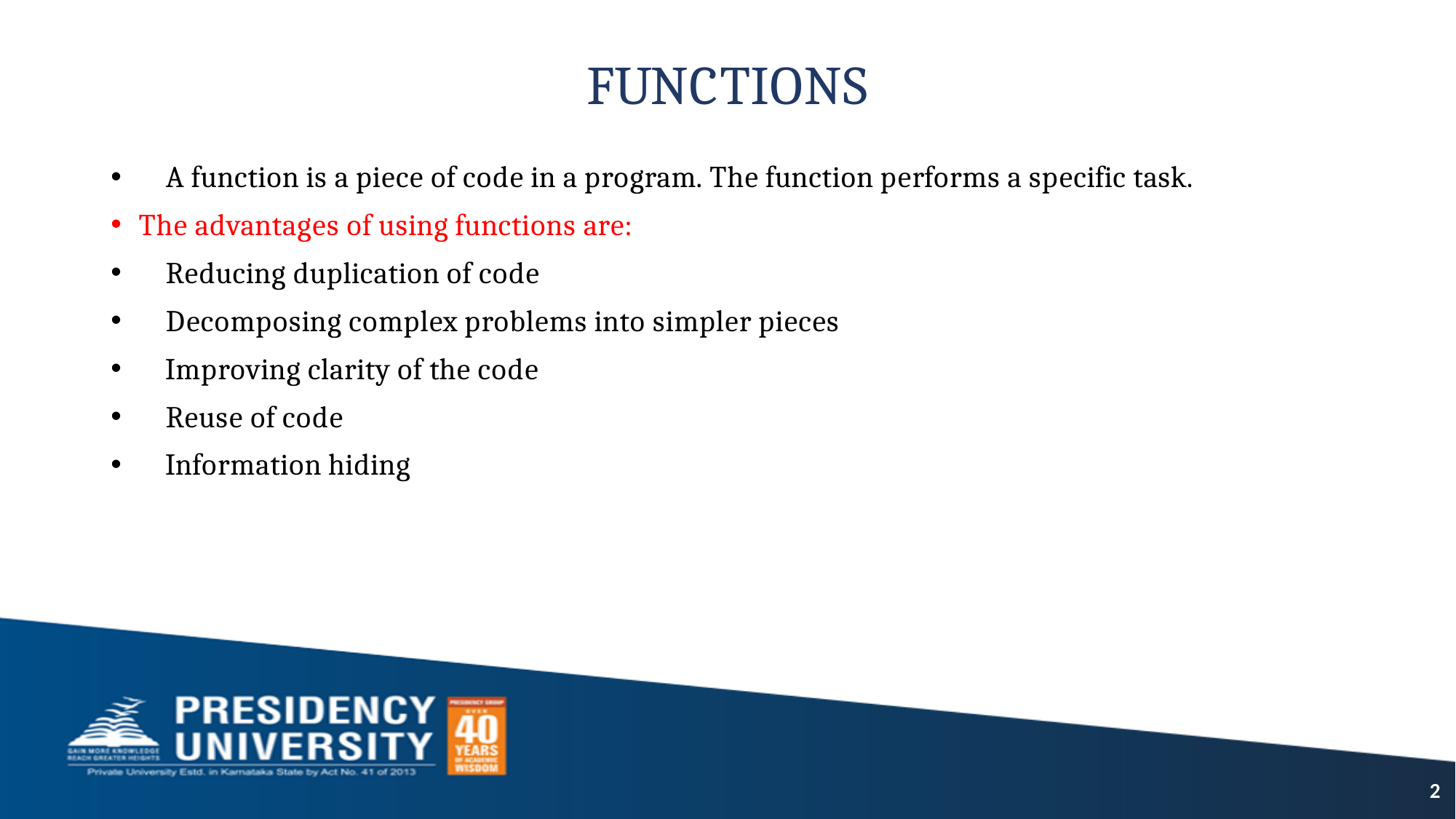

# FUNCTIONS
A function is a piece of code in a program. The function performs a specific task.
The advantages of using functions are:
Reducing duplication of code
Decomposing complex problems into simpler pieces
Improving clarity of the code
Reuse of code
Information hiding

2